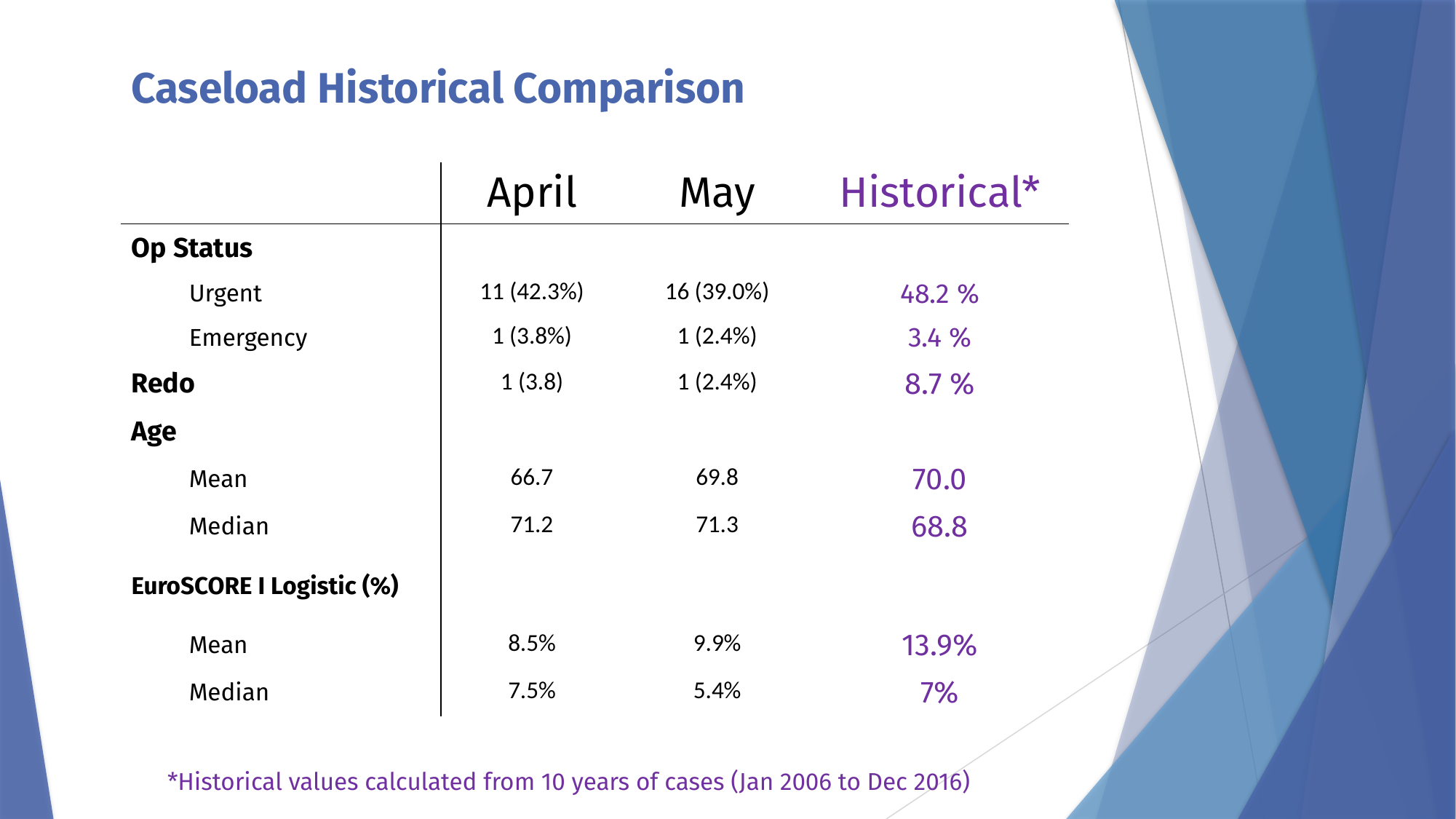

# Caseload Historical Comparison
|  |  | April | May | Historical\* |
| --- | --- | --- | --- | --- |
| Op Status |  |  |  |  |
|  | Urgent | 11 (42.3%) | 16 (39.0%) | 48.2 % |
|  | Emergency | 1 (3.8%) | 1 (2.4%) | 3.4 % |
| Redo |  | 1 (3.8) | 1 (2.4%) | 8.7 % |
| Age |  |  |  |  |
|  | Mean | 66.7 | 69.8 | 70.0 |
|  | Median | 71.2 | 71.3 | 68.8 |
| EuroSCORE I Logistic (%) |  |  |  |  |
|  | Mean | 8.5% | 9.9% | 13.9% |
|  | Median | 7.5% | 5.4% | 7% |
*Historical values calculated from 10 years of cases (Jan 2006 to Dec 2016)